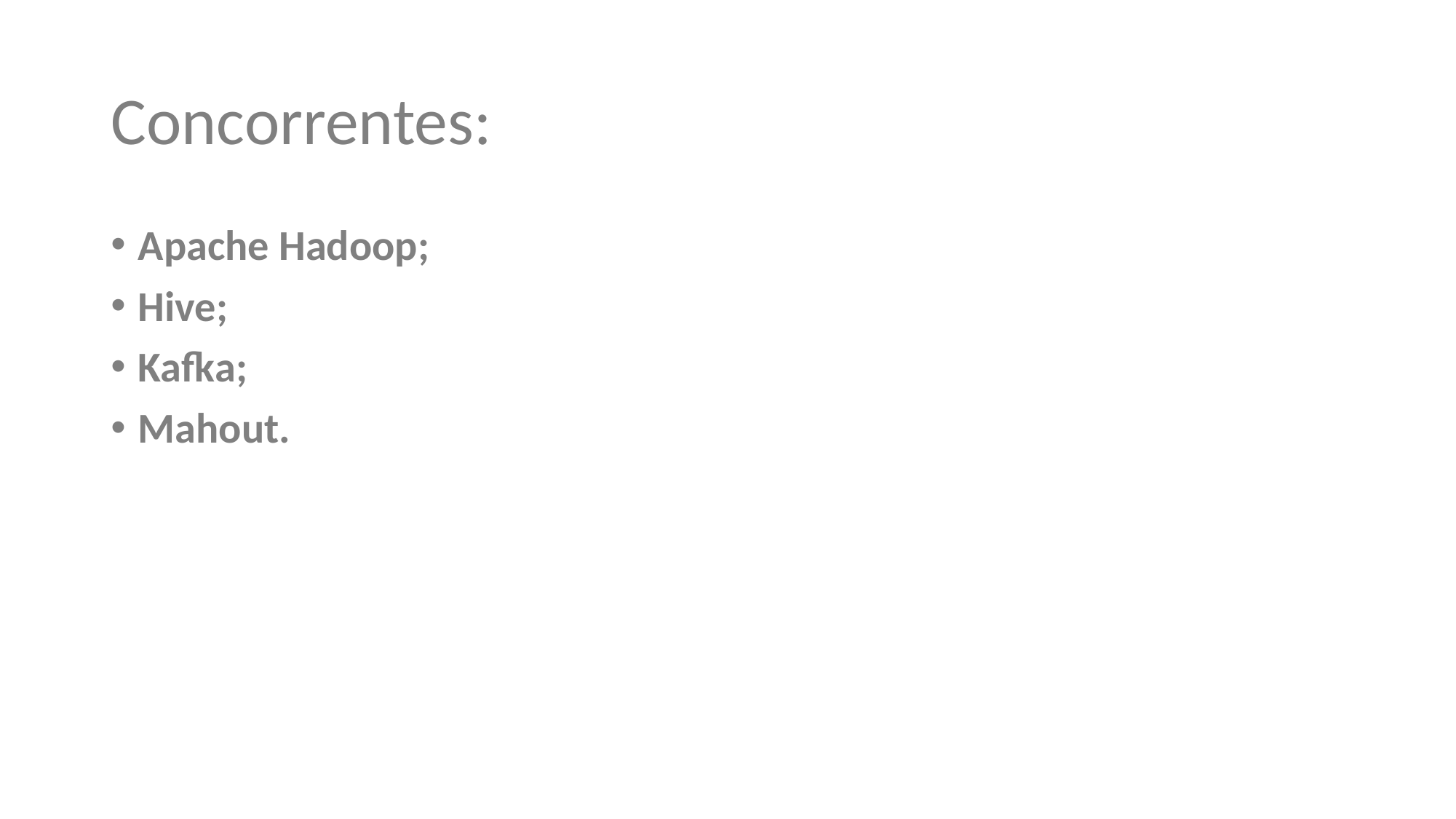

# Concorrentes:
Apache Hadoop;
Hive;
Kafka;
Mahout.